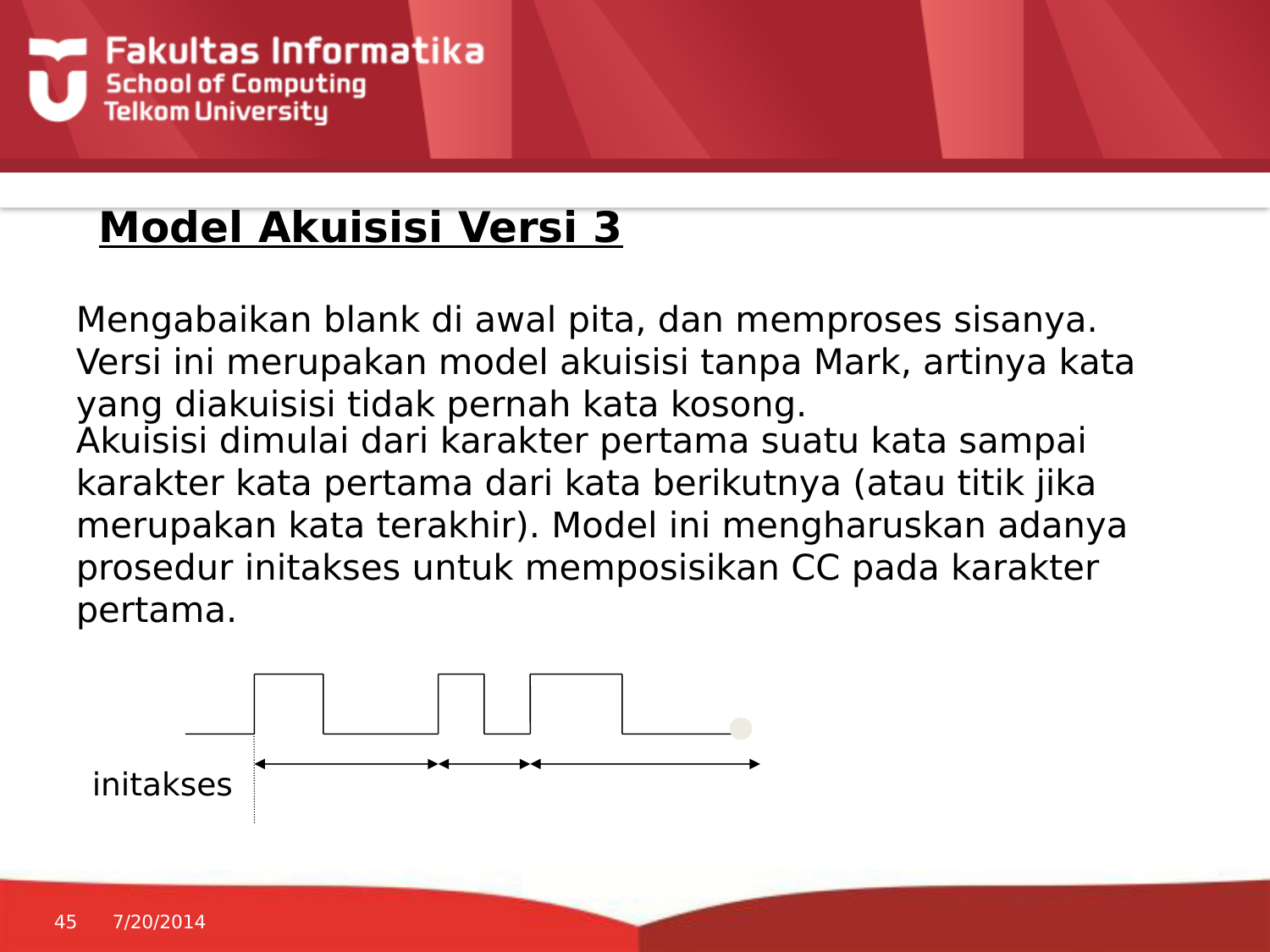

Model Akuisisi Versi 3
Mengabaikan blank di awal pita, dan memproses sisanya. Versi ini merupakan model akuisisi tanpa Mark, artinya kata yang diakuisisi tidak pernah kata kosong.
Akuisisi dimulai dari karakter pertama suatu kata sampai karakter kata pertama dari kata berikutnya (atau titik jika merupakan kata terakhir). Model ini mengharuskan adanya prosedur initakses untuk memposisikan CC pada karakter pertama.

initakses

45
7/20/2014